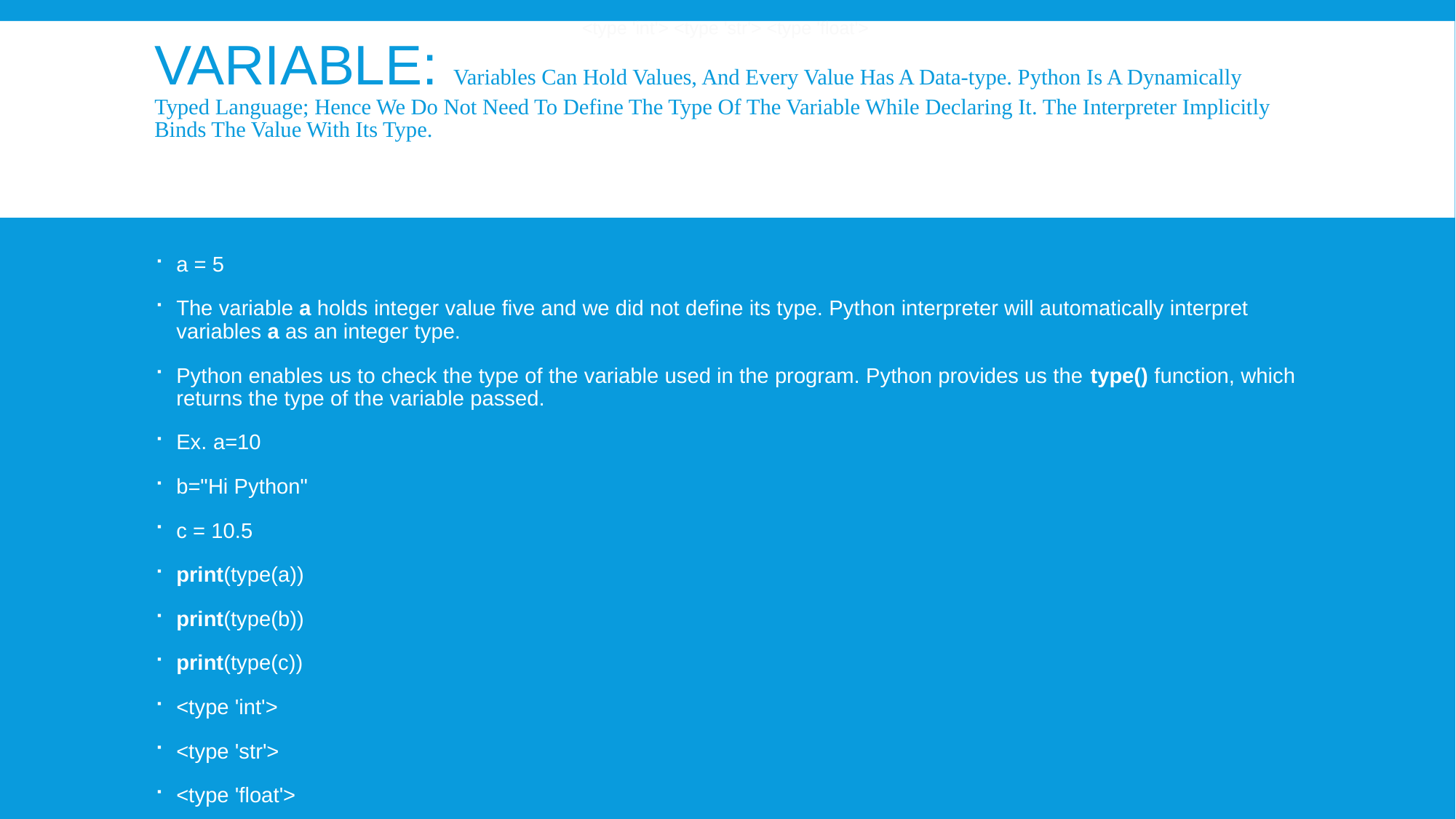

<type 'int'> <type 'str'> <type 'float'>
# Variable: Variables Can Hold Values, And Every Value Has A Data-type. Python Is A Dynamically Typed Language; Hence We Do Not Need To Define The Type Of The Variable While Declaring It. The Interpreter Implicitly Binds The Value With Its Type.
a = 5
The variable a holds integer value five and we did not define its type. Python interpreter will automatically interpret variables a as an integer type.
Python enables us to check the type of the variable used in the program. Python provides us the type() function, which returns the type of the variable passed.
Ex. a=10
b="Hi Python"
c = 10.5
print(type(a))
print(type(b))
print(type(c))
<type 'int'>
<type 'str'>
<type 'float'>